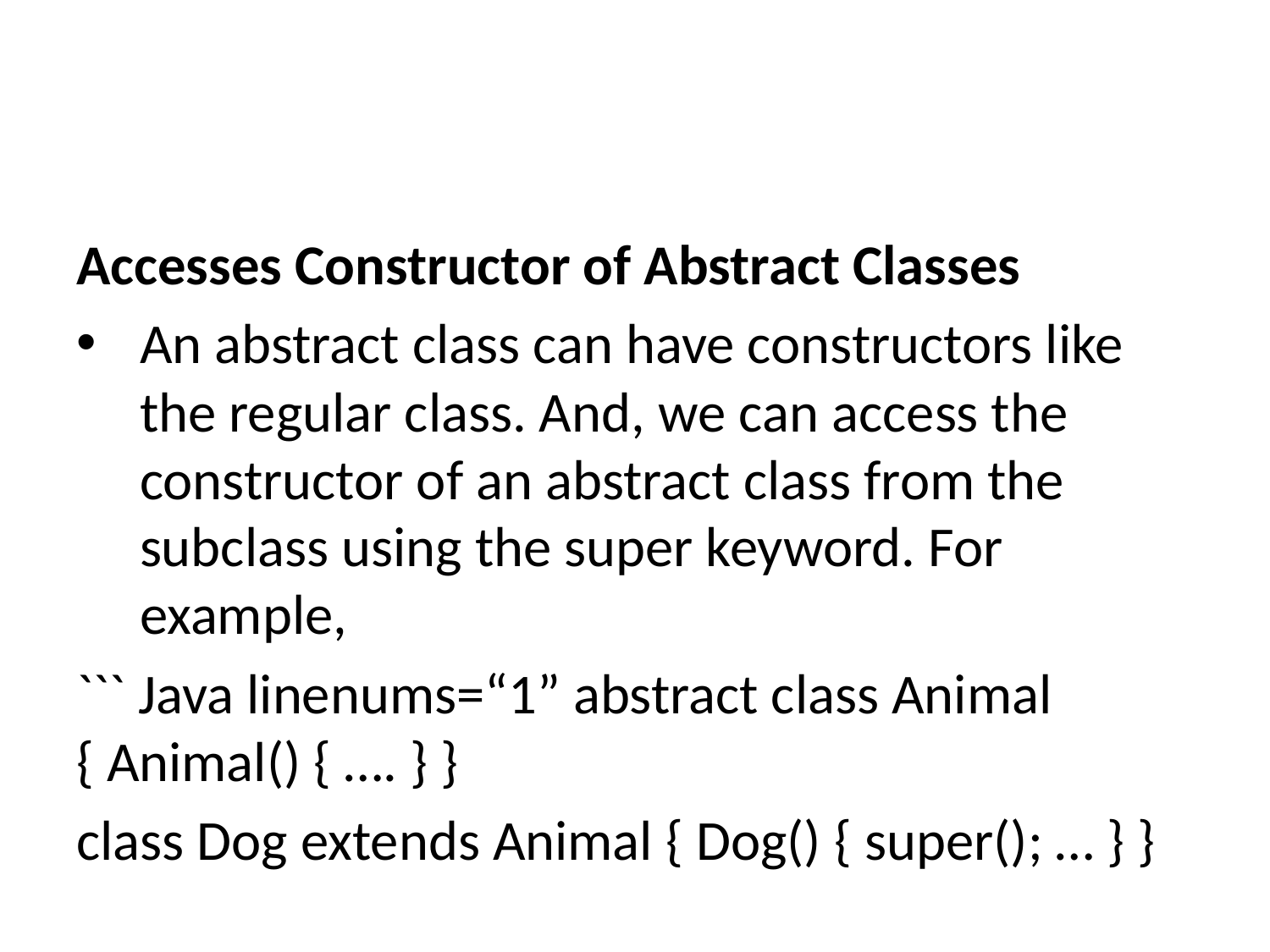

Accesses Constructor of Abstract Classes
An abstract class can have constructors like the regular class. And, we can access the constructor of an abstract class from the subclass using the super keyword. For example,
``` Java linenums=“1” abstract class Animal { Animal() { …. } }
class Dog extends Animal { Dog() { super(); … } }

---

### Accesses Constructor of Abstract Classes

- **Note that the `super` should always be the first statement of the subclass constructor**

---

### Java Abstract Class

#### Rules for method overriding

An abstract class must follow the below list of rules.

- An abstract class must be created with abstract keyword.
- An abstract class can be created without any abstract method.
- An abstract class may contain abstract methods and non-abstract methods.
- An abstract class may contain final methods that can not be overridden.

---

### Java Abstract Class

#### Rules for method overriding

- An abstract class may contain static methods, but the abstract method can not be static.
- An abstract class may have a constructor that gets executed when the child class object created.
- An abstract method must be overridden by the child class, otherwise, it must be defined as an abstract class.
- An abstract class can not be instantiated but can be referenced.

---

## **Java Abstract Class Review**

---

### Java Abstract Class Review

The abstract class in Java cannot be instantiated (we cannot create objects of abstract classes). We use the abstract keyword to declare an abstract class. For example,

``` Java linenums="1"
// create an abstract class
abstract class Language {
  // fields and methods
}
...

// try to create an object Language
// throws an error
Language obj = new Language();